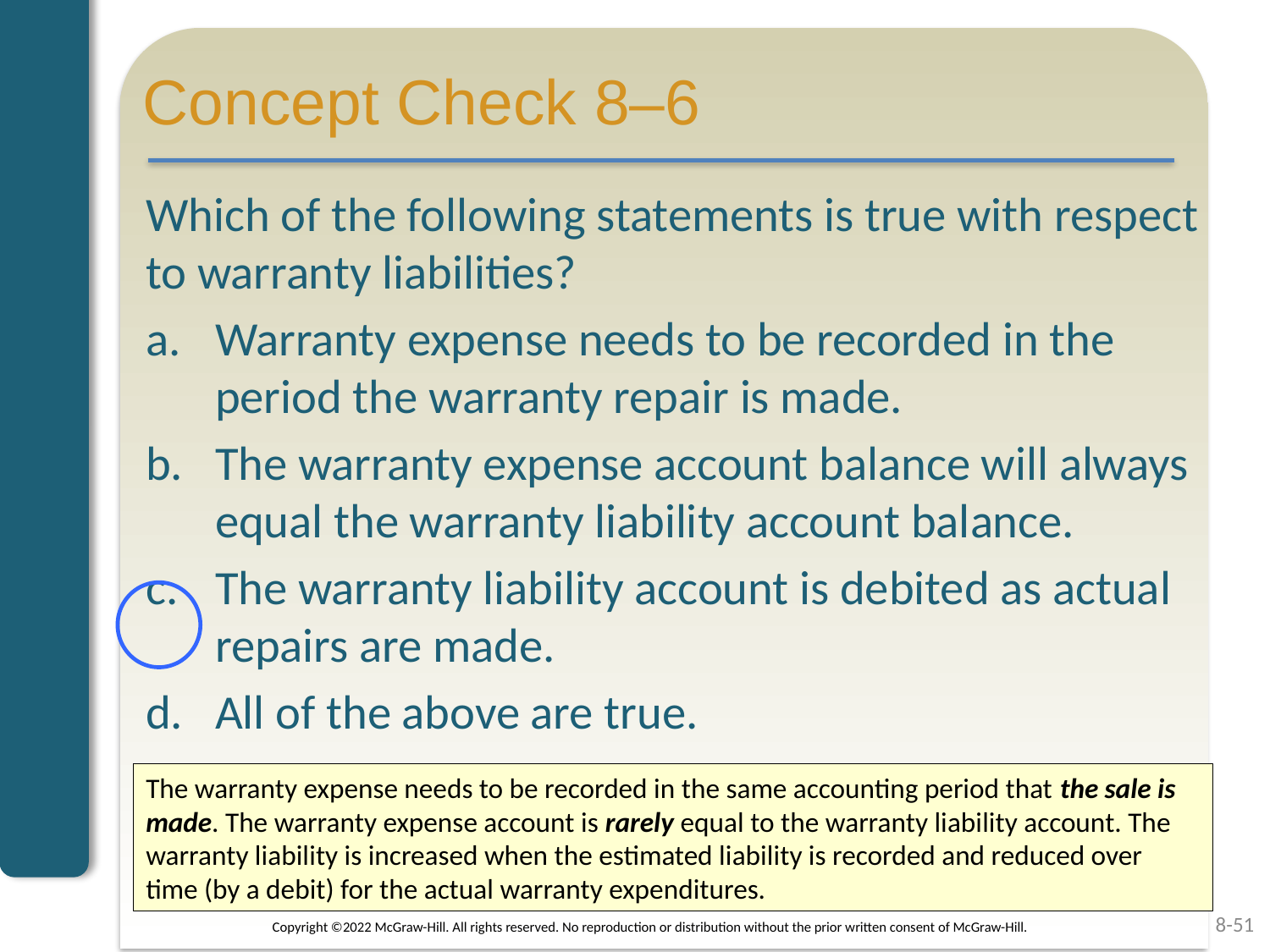

# Concept Check 8–6
Which of the following statements is true with respect to warranty liabilities?
Warranty expense needs to be recorded in the period the warranty repair is made.
The warranty expense account balance will always equal the warranty liability account balance.
The warranty liability account is debited as actual repairs are made.
All of the above are true.

The warranty expense needs to be recorded in the same accounting period that the sale is made. The warranty expense account is rarely equal to the warranty liability account. The warranty liability is increased when the estimated liability is recorded and reduced over time (by a debit) for the actual warranty expenditures.
8-51
Copyright ©2022 McGraw-Hill. All rights reserved. No reproduction or distribution without the prior written consent of McGraw-Hill.